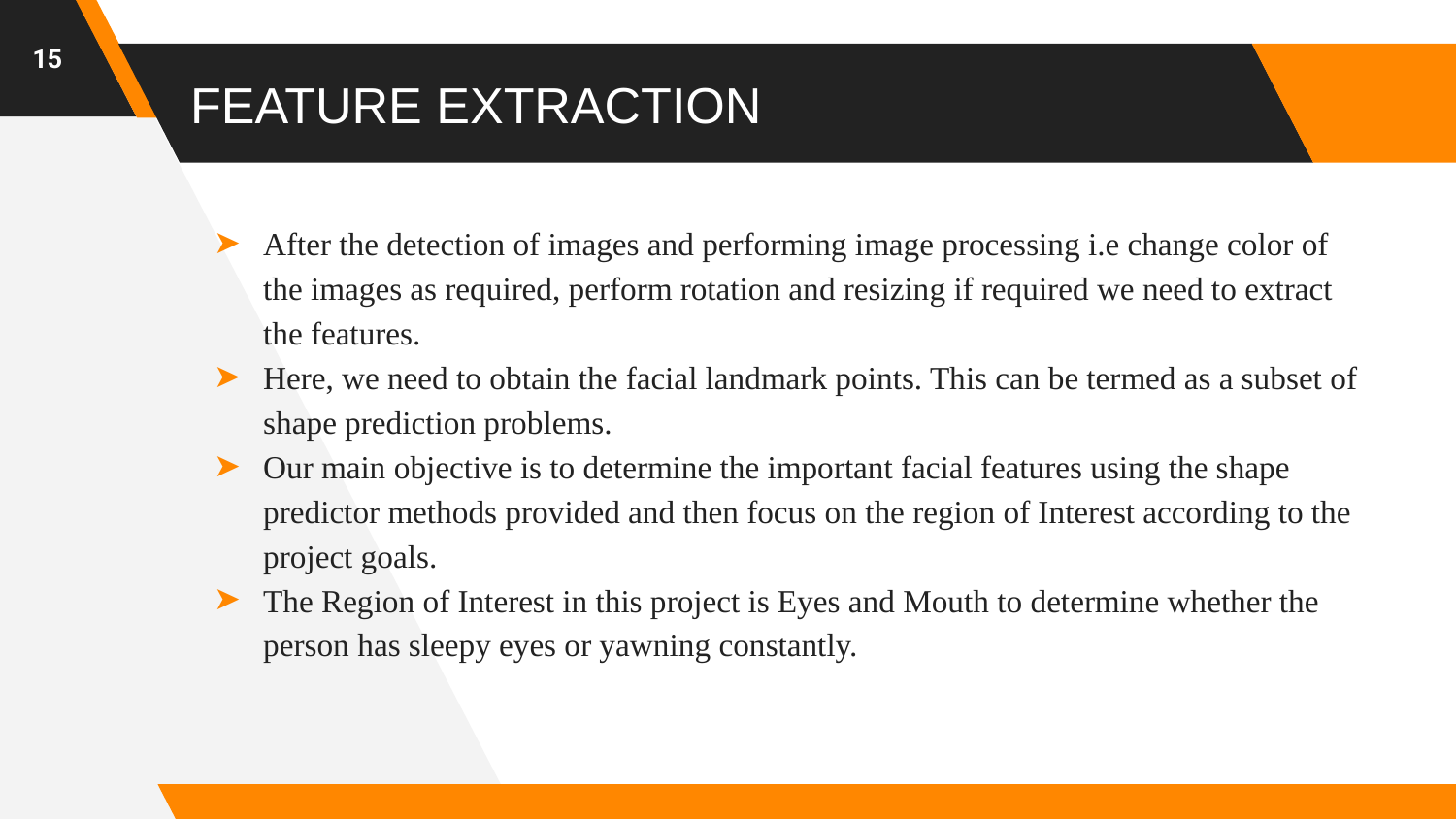

15
# FEATURE EXTRACTION
After the detection of images and performing image processing i.e change color of the images as required, perform rotation and resizing if required we need to extract the features.
Here, we need to obtain the facial landmark points. This can be termed as a subset of shape prediction problems.
Our main objective is to determine the important facial features using the shape predictor methods provided and then focus on the region of Interest according to the project goals.
The Region of Interest in this project is Eyes and Mouth to determine whether the person has sleepy eyes or yawning constantly.